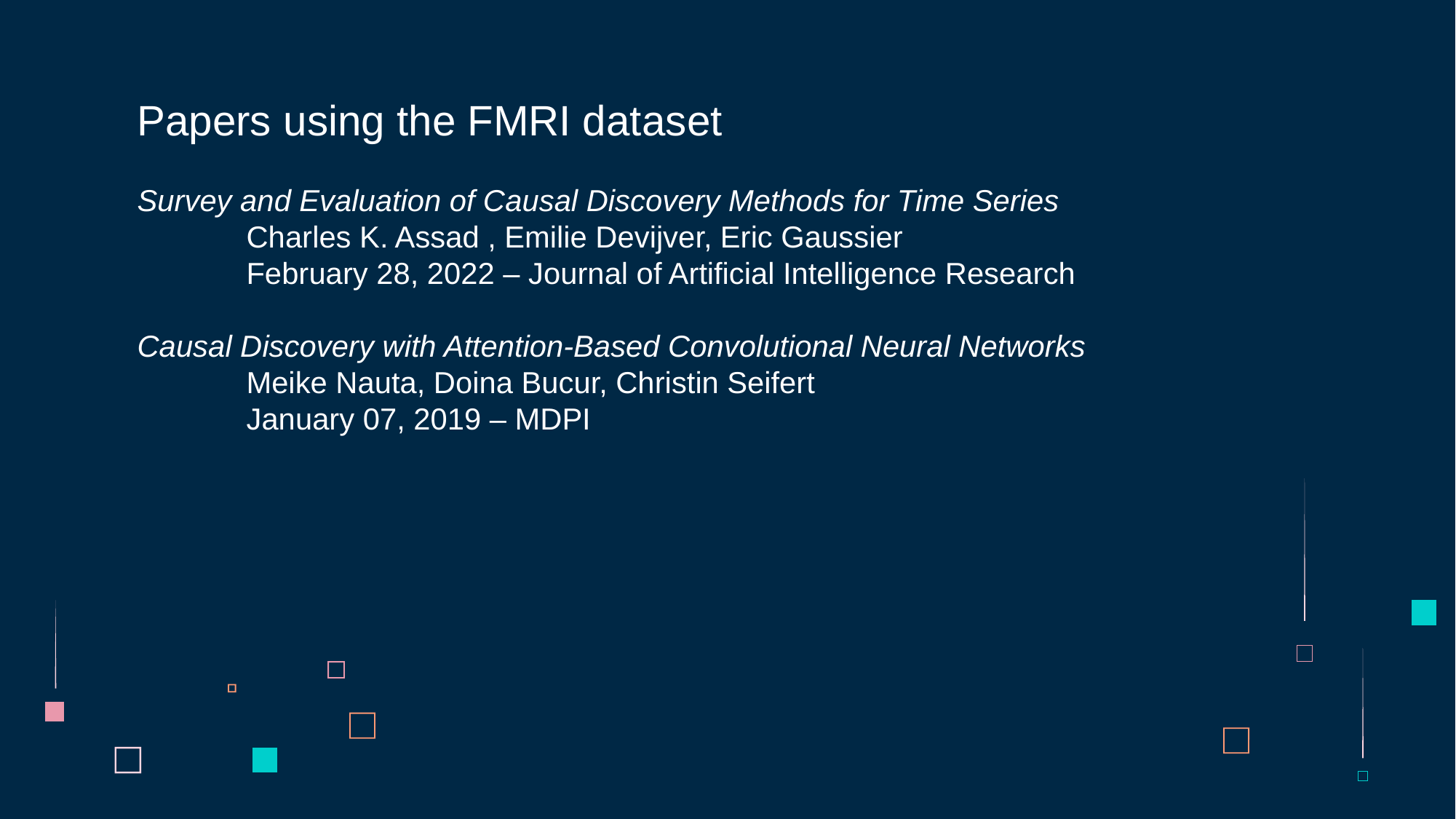

Papers using the FMRI dataset

Survey and Evaluation of Causal Discovery Methods for Time Series
	Charles K. Assad , Emilie Devijver, Eric Gaussier
	February 28, 2022 – Journal of Artificial Intelligence Research

Causal Discovery with Attention-Based Convolutional Neural Networks
	Meike Nauta, Doina Bucur, Christin Seifert
	January 07, 2019 – MDPI